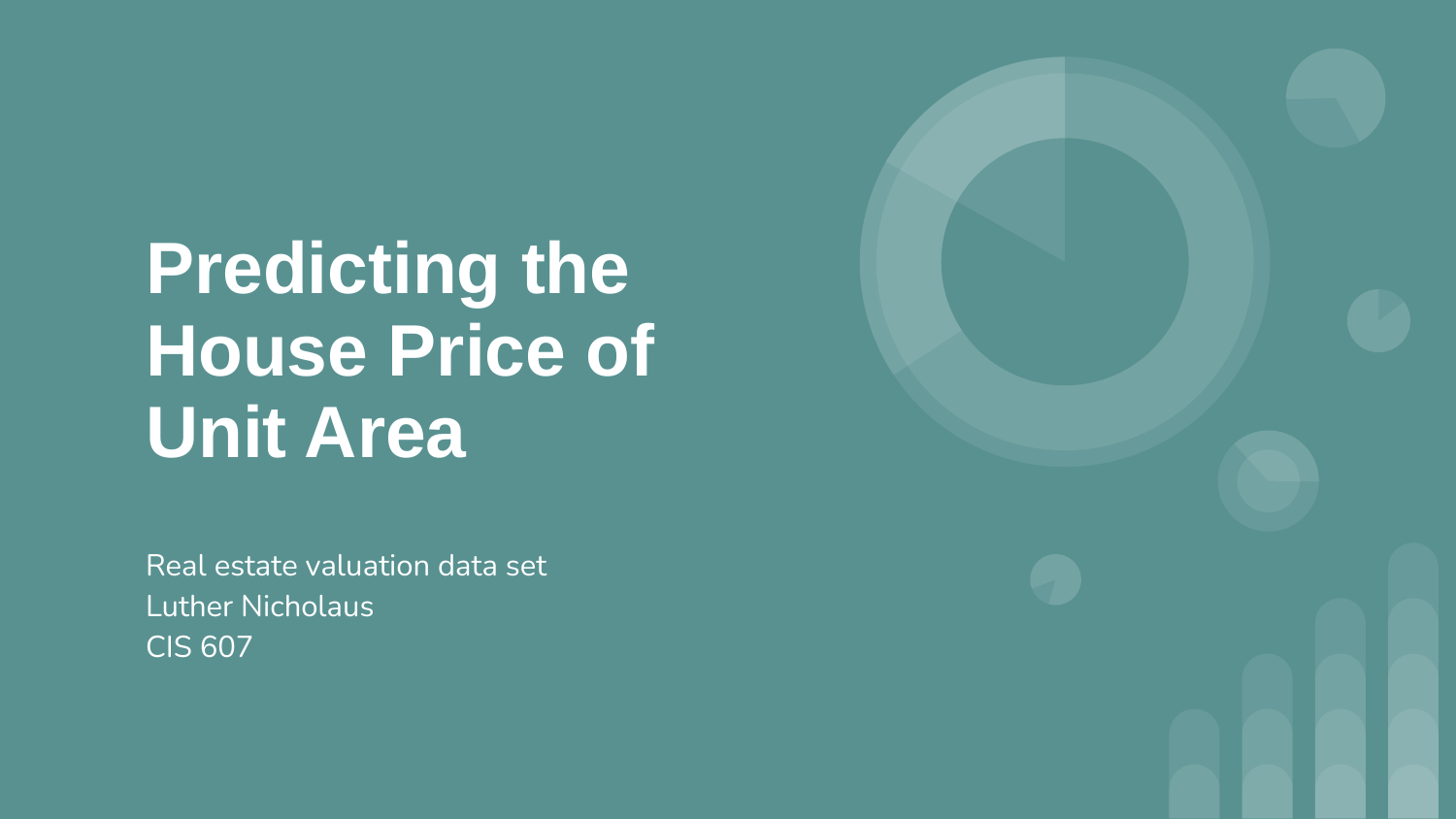

# Predicting the House Price of Unit Area
Real estate valuation data set
Luther Nicholaus
CIS 607